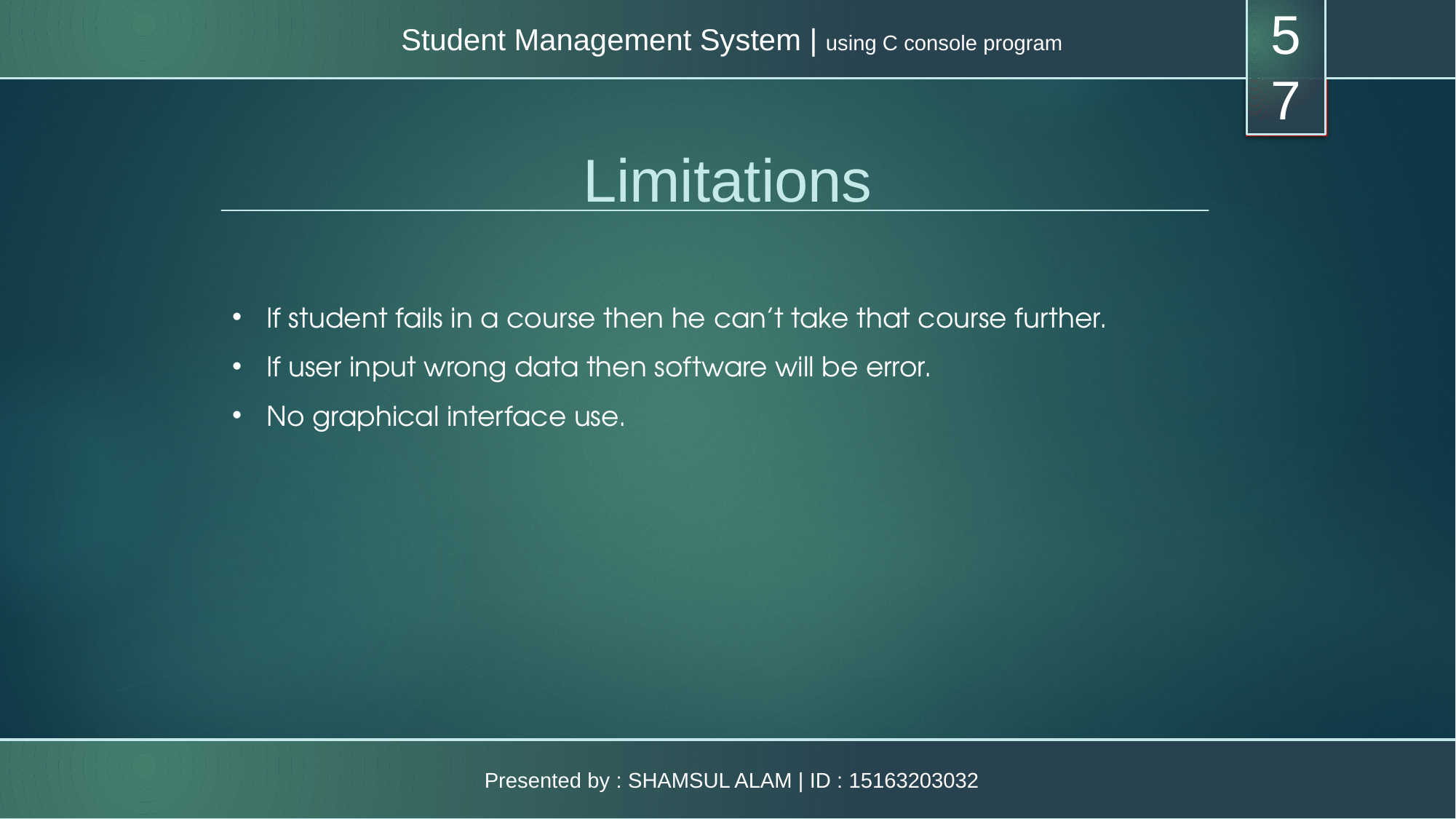

57
Student Management System | using C console program
Limitations
If student fails in a course then he can’t take that course further.
If user input wrong data then software will be error.
No graphical interface use.
Presented by : SHAMSUL ALAM | ID : 15163203032